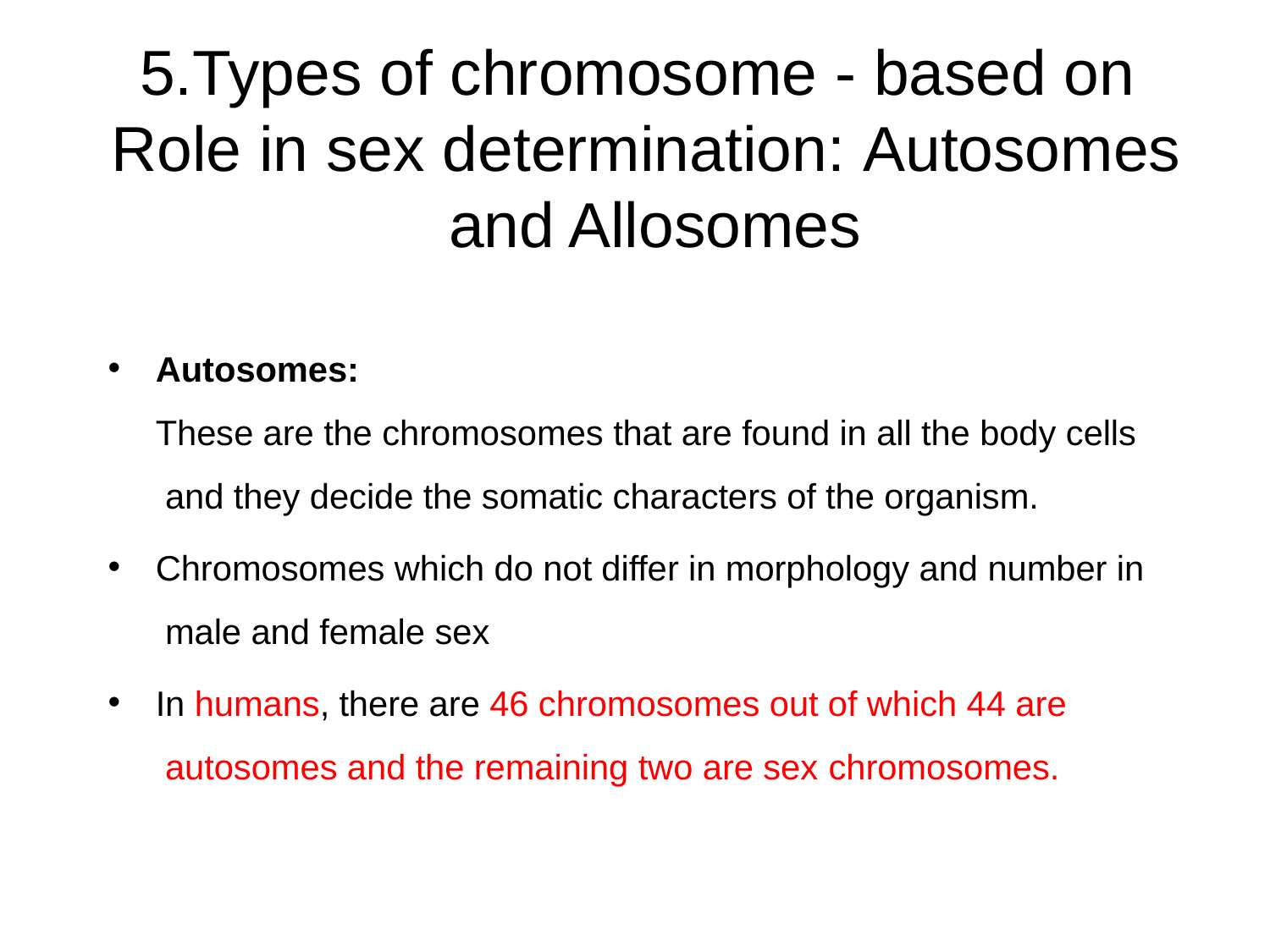

# 5.Types of chromosome - based on  Role in sex determination: Autosomes  and Allosomes
Autosomes:
These are the chromosomes that are found in all the body cells  and they decide the somatic characters of the organism.
Chromosomes which do not differ in morphology and number in  male and female sex
In humans, there are 46 chromosomes out of which 44 are  autosomes and the remaining two are sex chromosomes.